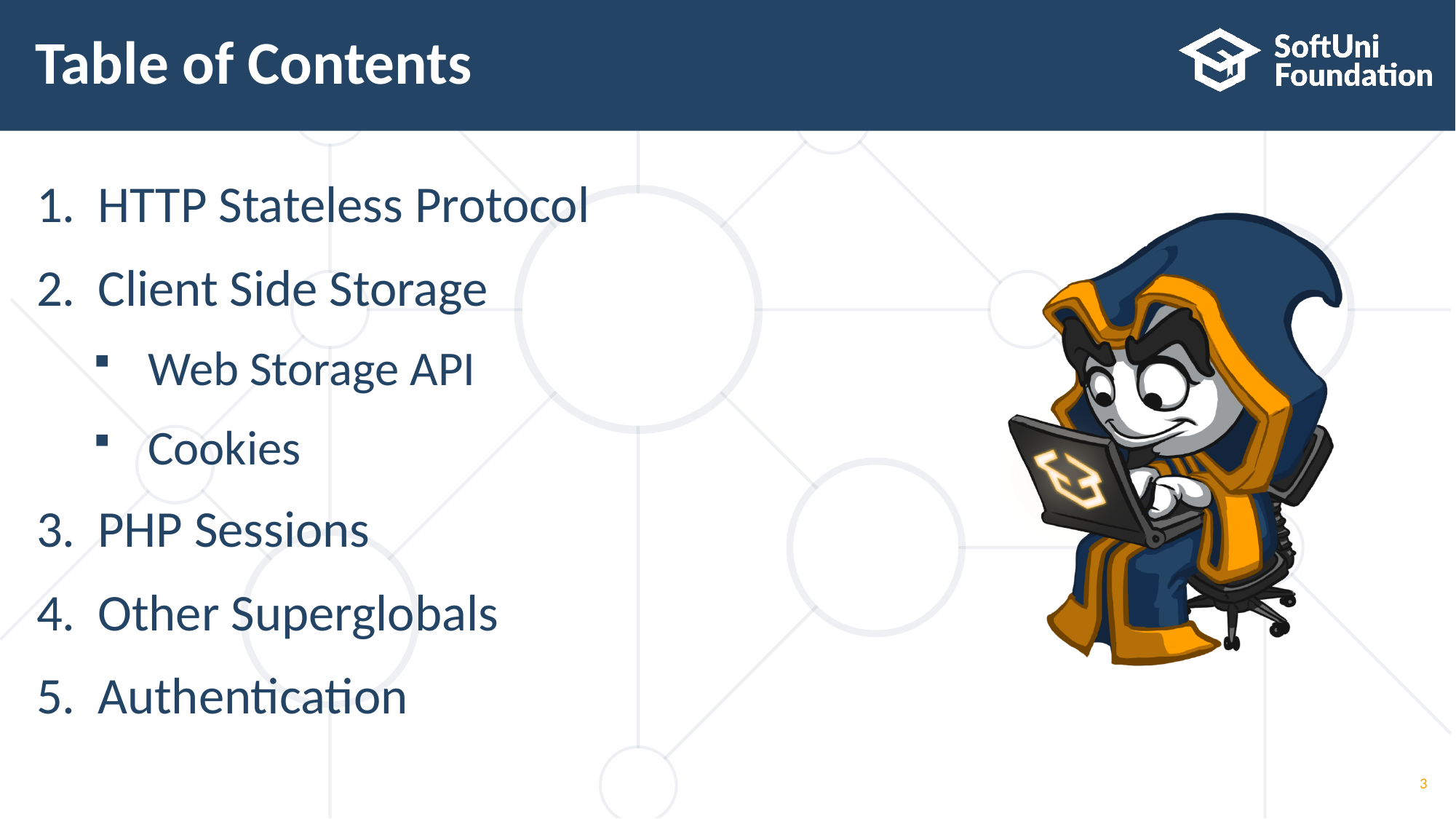

# Table of Contents
HTTP Stateless Protocol
Client Side Storage
Web Storage API
Cookies
PHP Sessions
Other Superglobals
Authentication
3